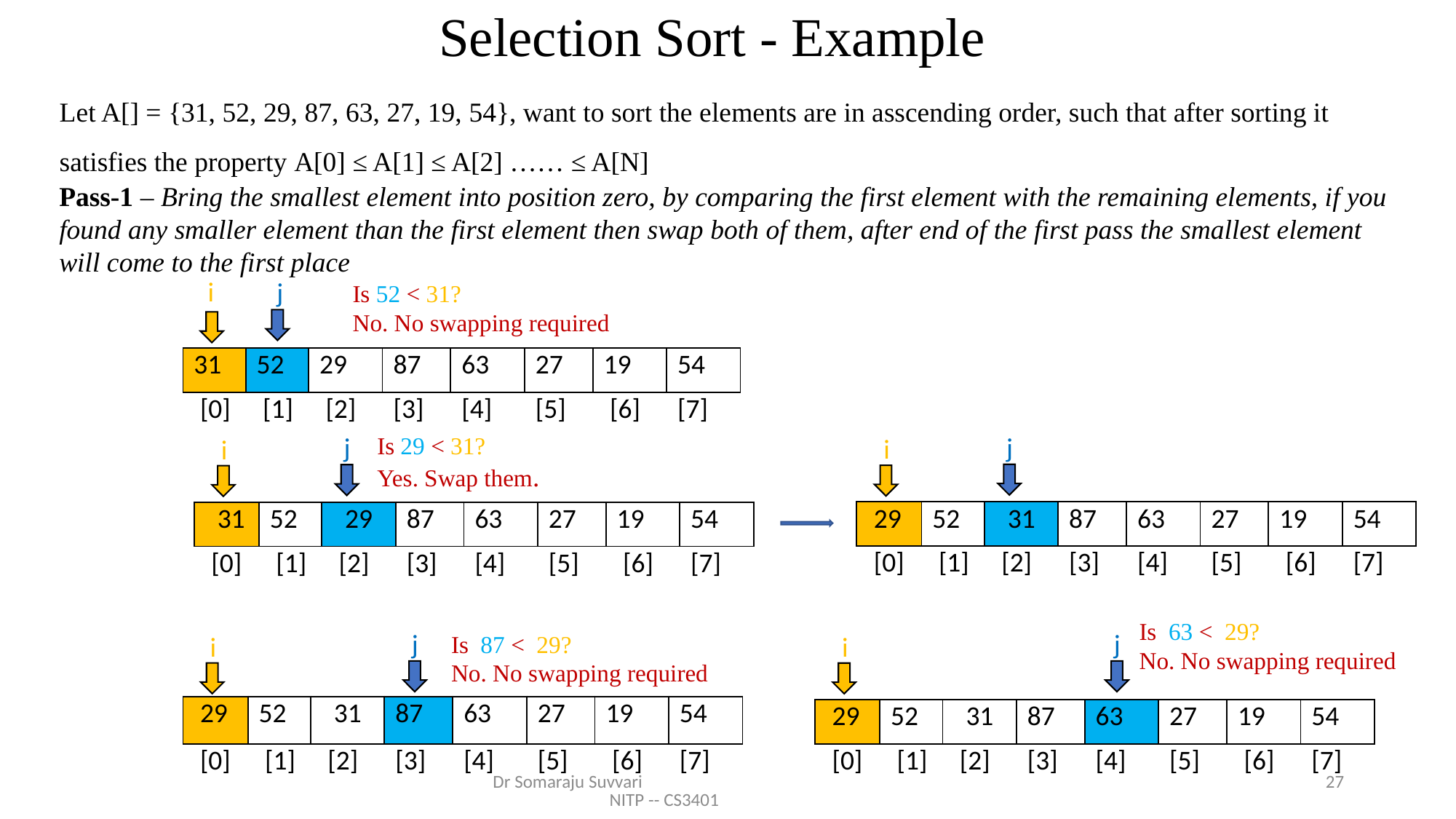

# Selection Sort - Example
Let A[] = {31, 52, 29, 87, 63, 27, 19, 54}, want to sort the elements are in asscending order, such that after sorting it satisfies the property A[0] ≤ A[1] ≤ A[2] …… ≤ A[N]

Pass-1 – Bring the smallest element into position zero, by comparing the first element with the remaining elements, if you found any smaller element than the first element then swap both of them, after end of the first pass the smallest element will come to the first place
i
j
Is 52 < 31?
No. No swapping required

| 31 | 52 | 29 | 87 | 63 | 27 | 19 | 54 |
| --- | --- | --- | --- | --- | --- | --- | --- |
| [0] | [1] | [2] | [3] | [4] | [5] | [6] | [7] |
j

Is 29 < 31?
Yes. Swap them.
j

i

i

| 29 | 52 | 31 | 87 | 63 | 27 | 19 | 54 |
| --- | --- | --- | --- | --- | --- | --- | --- |
| [0] | [1] | [2] | [3] | [4] | [5] | [6] | [7] |
| 31 | 52 | 29 | 87 | 63 | 27 | 19 | 54 |
| --- | --- | --- | --- | --- | --- | --- | --- |
| [0] | [1] | [2] | [3] | [4] | [5] | [6] | [7] |

Is  63 <  29?
No. No swapping required
j

j

Is  87 <  29?
No. No swapping required
i

i

| 29 | 52 | 31 | 87 | 63 | 27 | 19 | 54 |
| --- | --- | --- | --- | --- | --- | --- | --- |
| [0] | [1] | [2] | [3] | [4] | [5] | [6] | [7] |
| 29 | 52 | 31 | 87 | 63 | 27 | 19 | 54 |
| --- | --- | --- | --- | --- | --- | --- | --- |
| [0] | [1] | [2] | [3] | [4] | [5] | [6] | [7] |
Dr Somaraju Suvvari                                                                                                        NITP -- CS3401
27